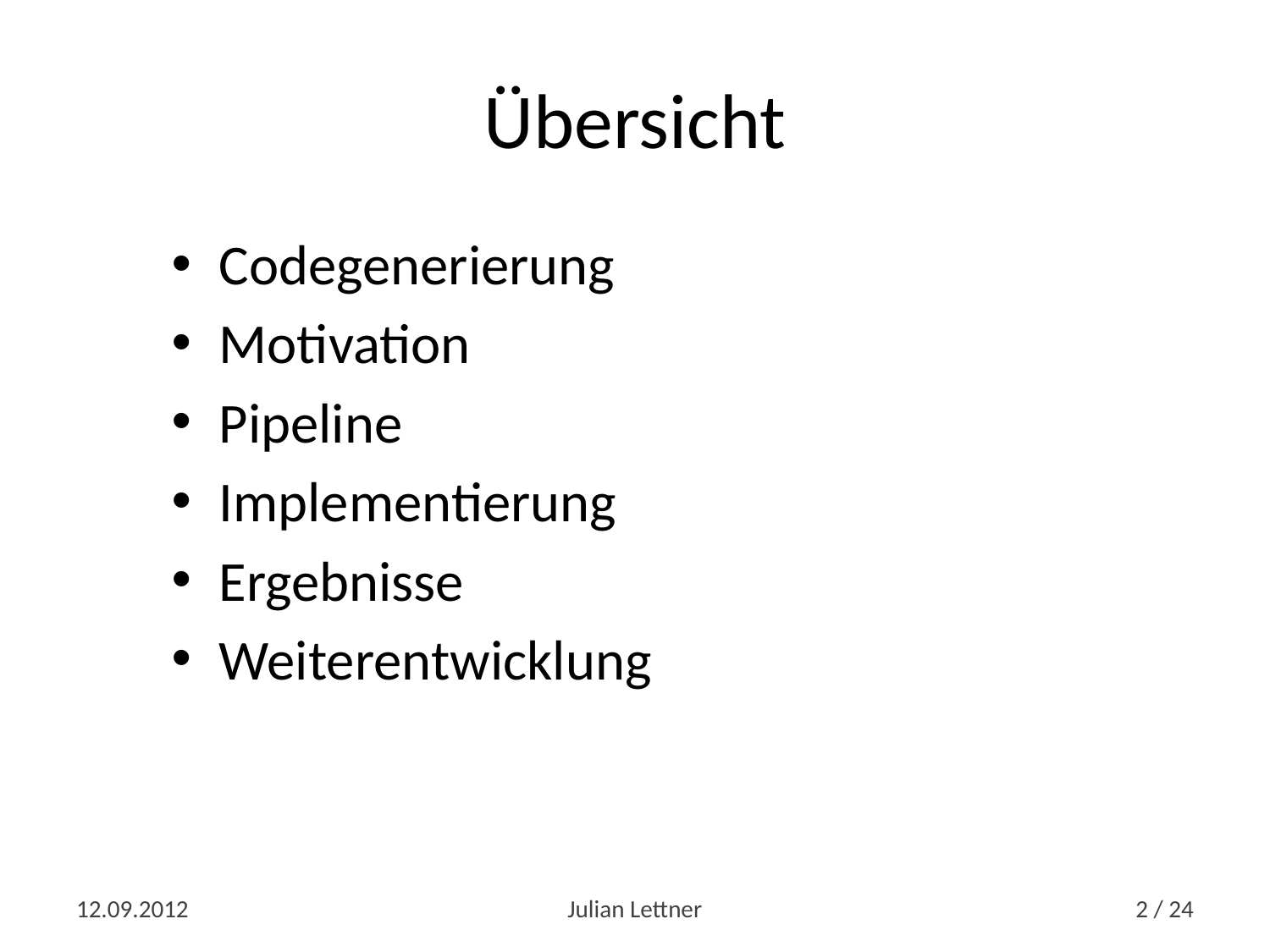

# Übersicht
Codegenerierung
Motivation
Pipeline
Implementierung
Ergebnisse
Weiterentwicklung
12.09.2012
Julian Lettner
2 / 24